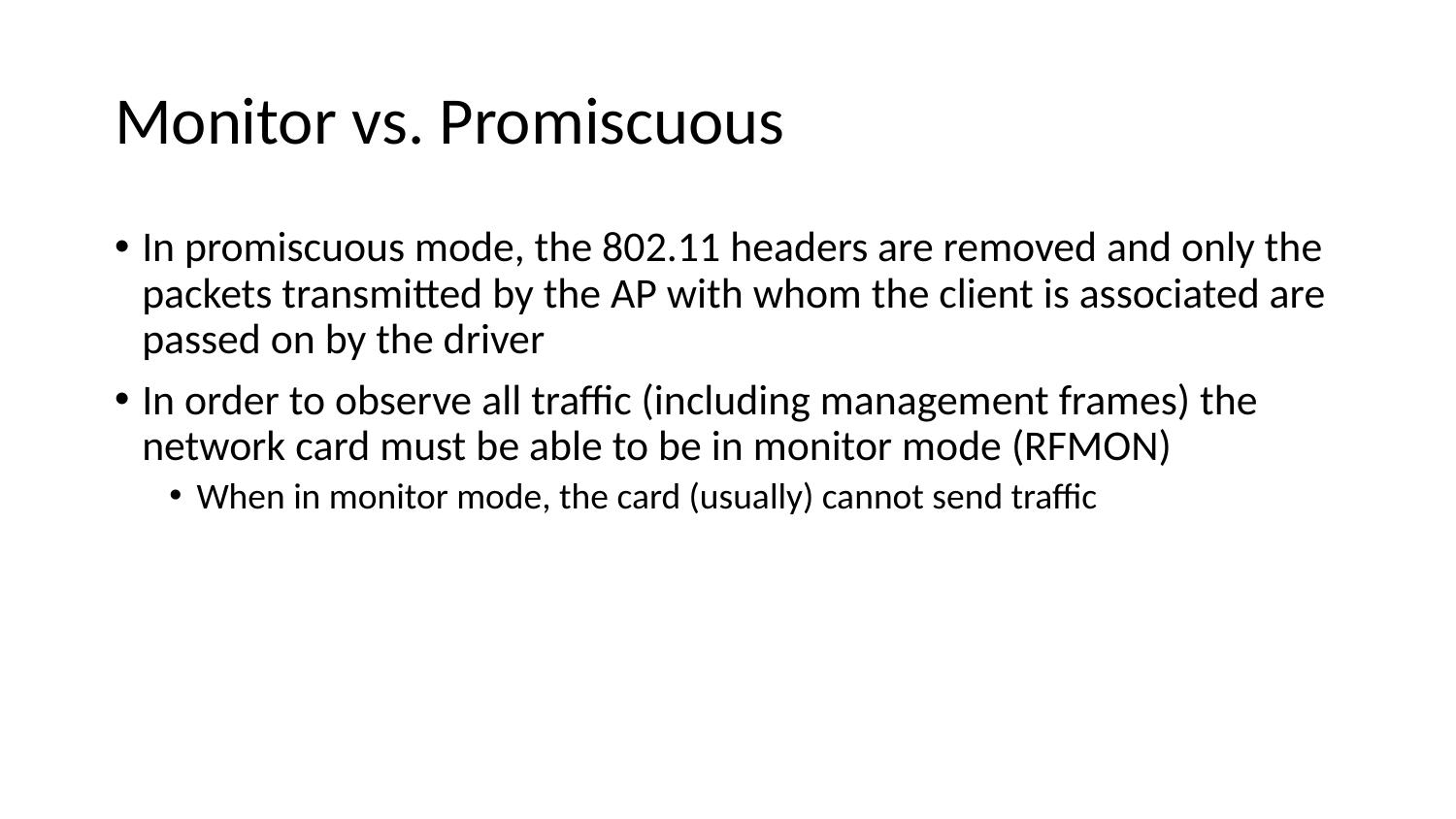

# Monitor vs. Promiscuous
In promiscuous mode, the 802.11 headers are removed and only the packets transmitted by the AP with whom the client is associated are passed on by the driver
In order to observe all traffic (including management frames) the network card must be able to be in monitor mode (RFMON)
When in monitor mode, the card (usually) cannot send traffic